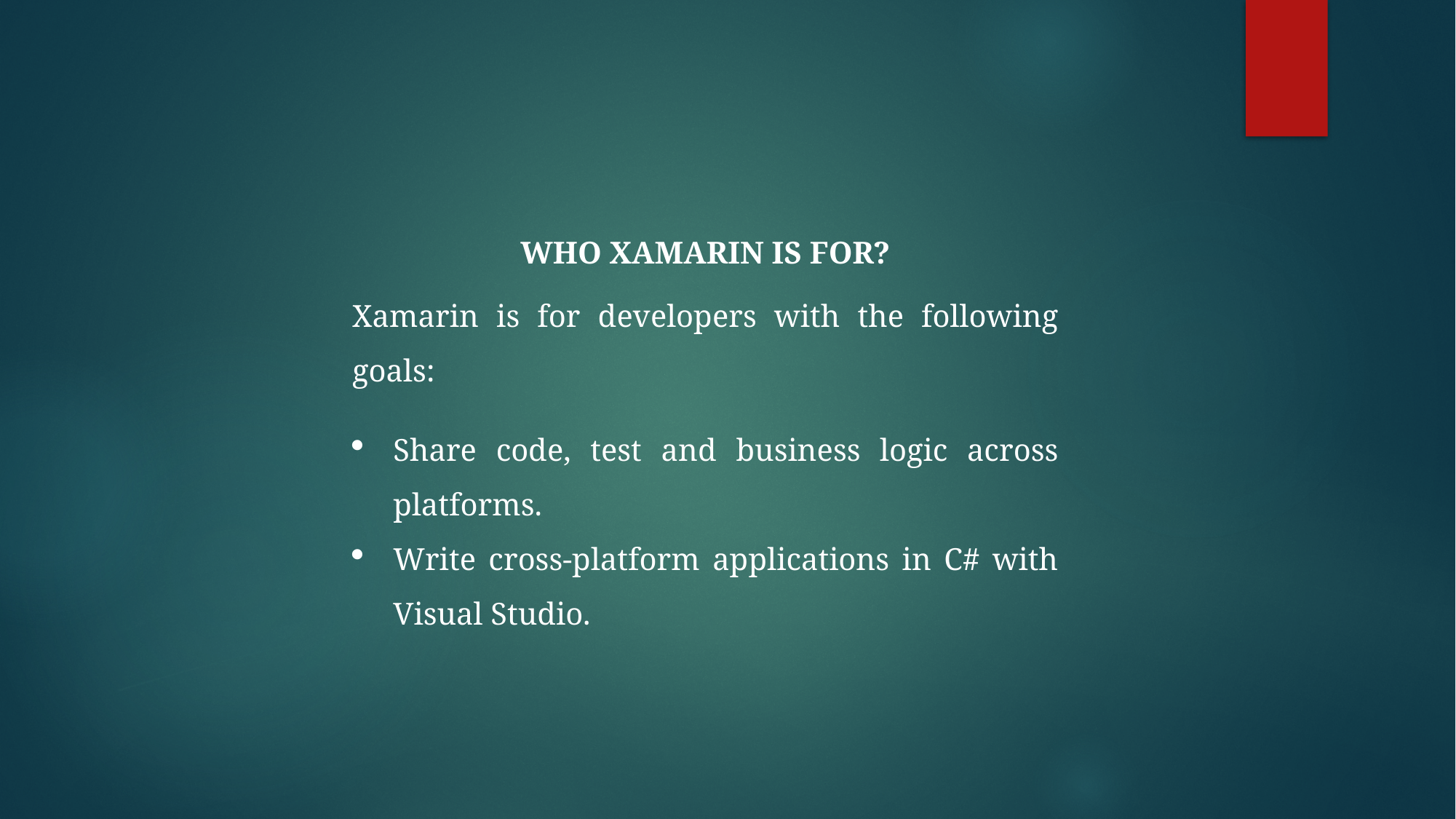

Who Xamarin is for?
Xamarin is for developers with the following goals:
Share code, test and business logic across platforms.
Write cross-platform applications in C# with Visual Studio.